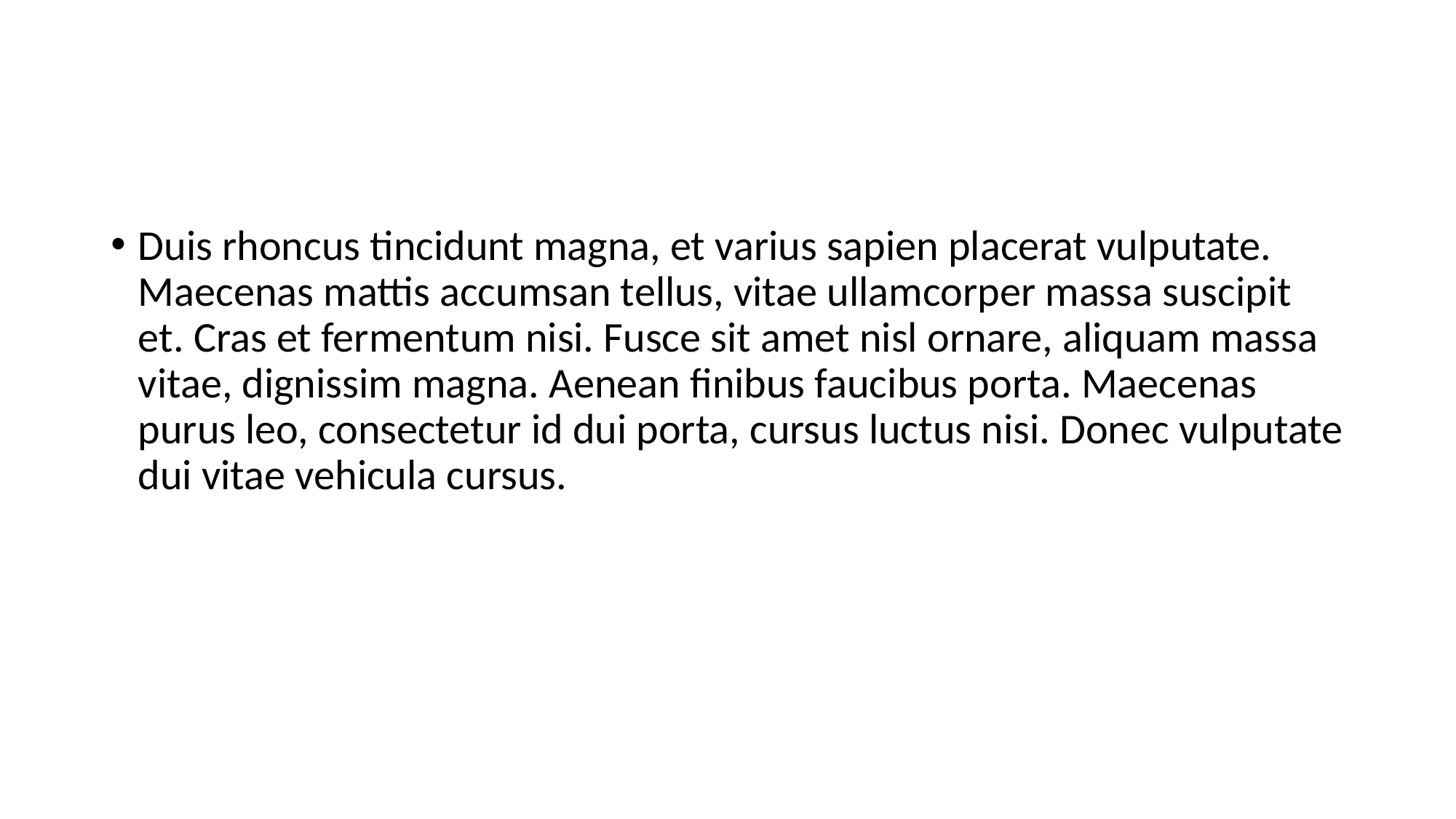

#
Duis rhoncus tincidunt magna, et varius sapien placerat vulputate. Maecenas mattis accumsan tellus, vitae ullamcorper massa suscipit et. Cras et fermentum nisi. Fusce sit amet nisl ornare, aliquam massa vitae, dignissim magna. Aenean finibus faucibus porta. Maecenas purus leo, consectetur id dui porta, cursus luctus nisi. Donec vulputate dui vitae vehicula cursus.